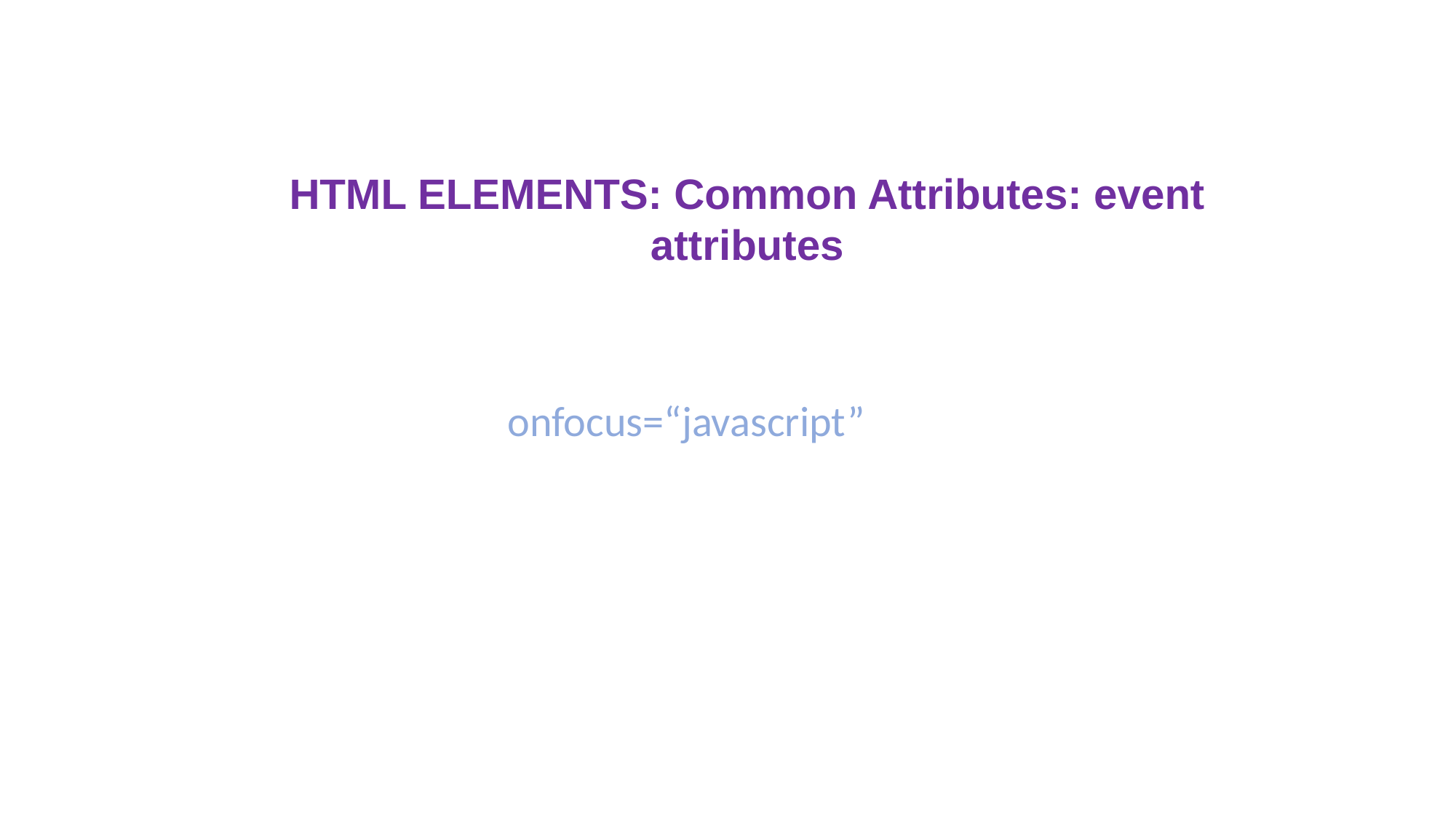

HTML ELEMENTS: Common Attributes: event attributes
onfocus=“javascript”